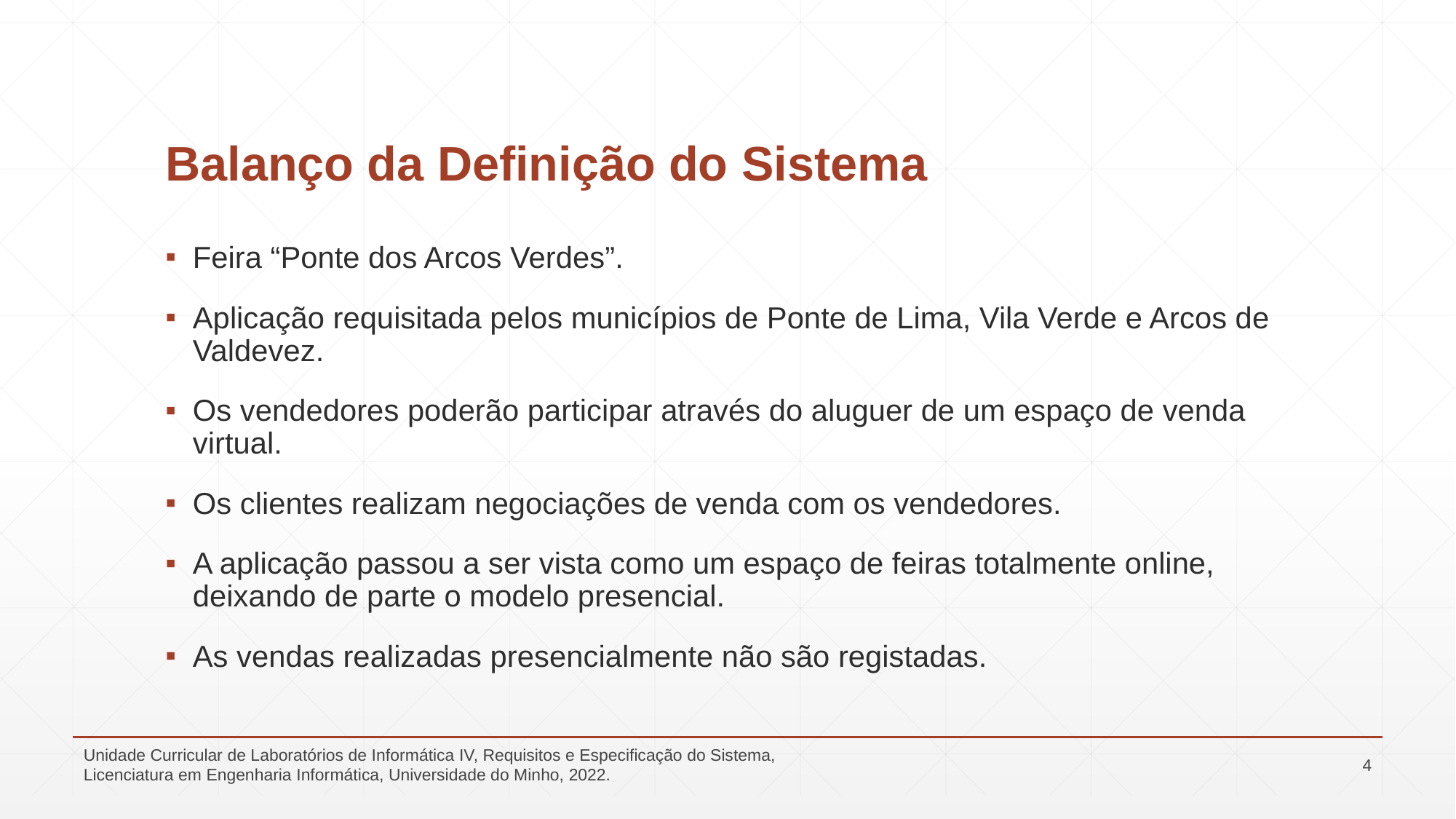

# Balanço da Definição do Sistema
Feira “Ponte dos Arcos Verdes”.
Aplicação requisitada pelos municípios de Ponte de Lima, Vila Verde e Arcos de Valdevez.
Os vendedores poderão participar através do aluguer de um espaço de venda virtual.
Os clientes realizam negociações de venda com os vendedores.
A aplicação passou a ser vista como um espaço de feiras totalmente online, deixando de parte o modelo presencial.
As vendas realizadas presencialmente não são registadas.

Unidade Curricular de Laboratórios de Informática IV, Requisitos e Especificação do Sistema, Licenciatura em Engenharia Informática, Universidade do Minho, 2022.
4